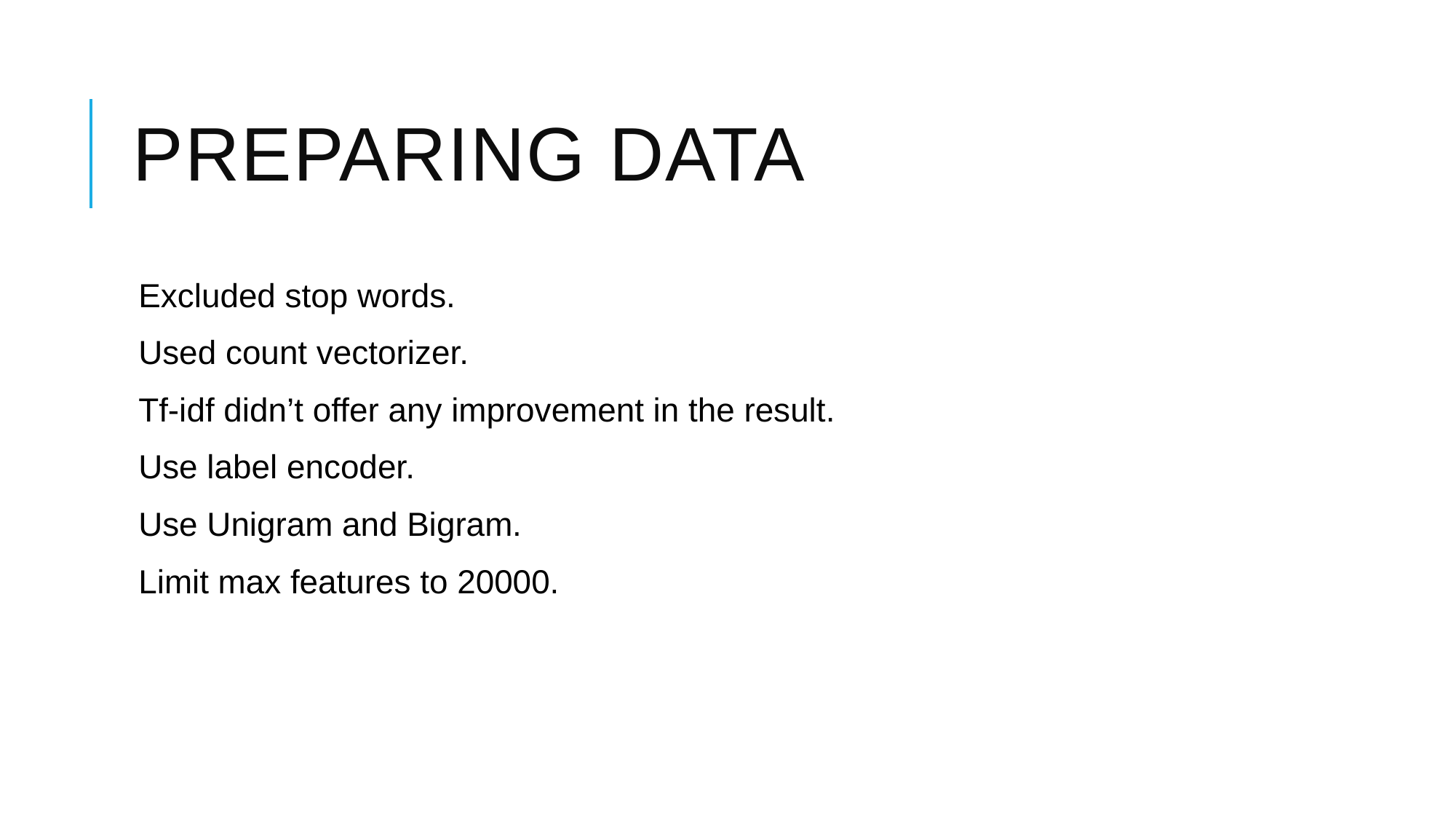

# Preparing Data
Excluded stop words.
Used count vectorizer.
Tf-idf didn’t offer any improvement in the result.
Use label encoder.
Use Unigram and Bigram.
Limit max features to 20000.